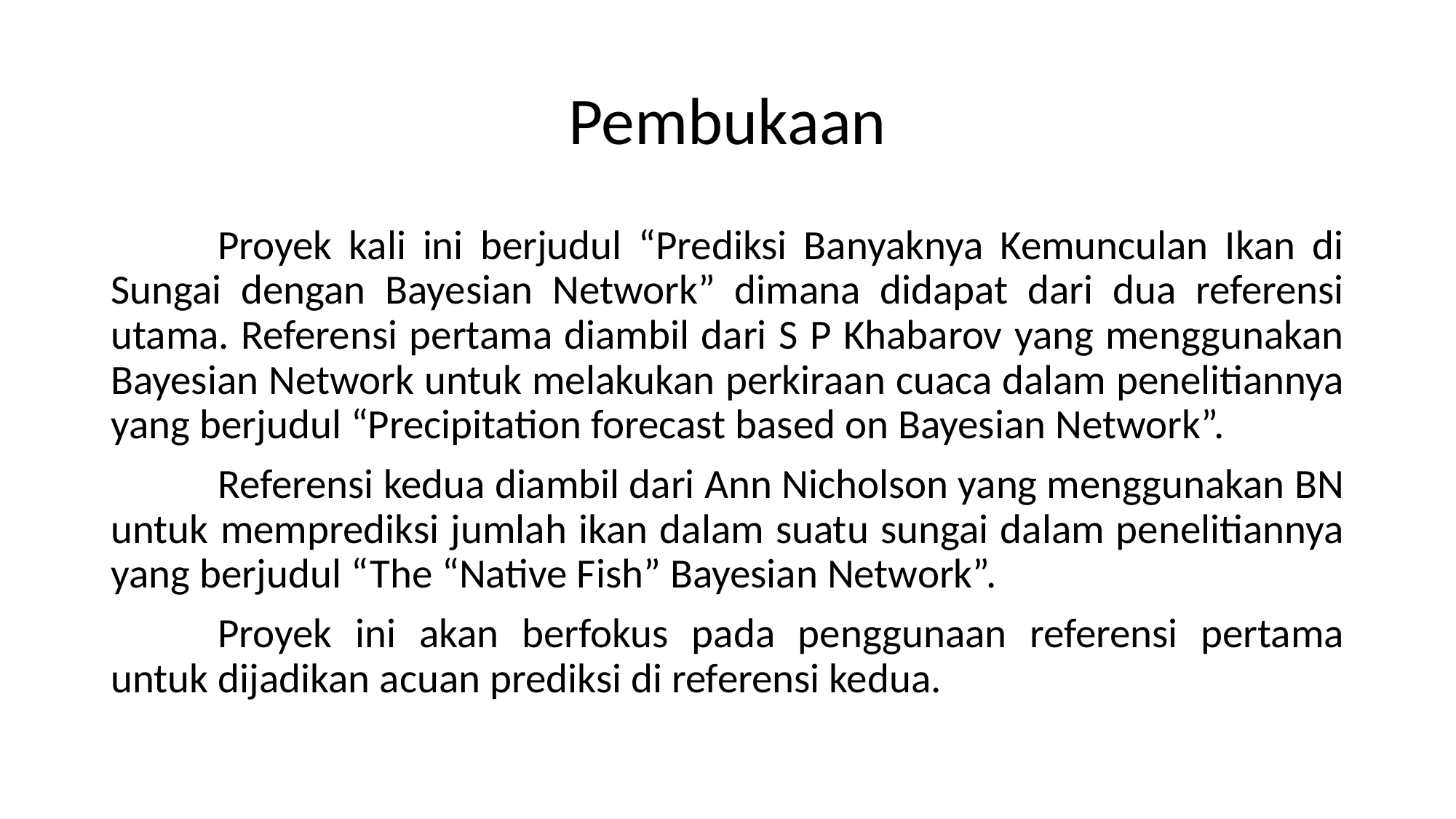

# Pembukaan
	Proyek kali ini berjudul “Prediksi Banyaknya Kemunculan Ikan di Sungai dengan Bayesian Network” dimana didapat dari dua referensi utama. Referensi pertama diambil dari S P Khabarov yang menggunakan Bayesian Network untuk melakukan perkiraan cuaca dalam penelitiannya yang berjudul “Precipitation forecast based on Bayesian Network”.
	Referensi kedua diambil dari Ann Nicholson yang menggunakan BN untuk memprediksi jumlah ikan dalam suatu sungai dalam penelitiannya yang berjudul “The “Native Fish” Bayesian Network”.
	Proyek ini akan berfokus pada penggunaan referensi pertama untuk dijadikan acuan prediksi di referensi kedua.